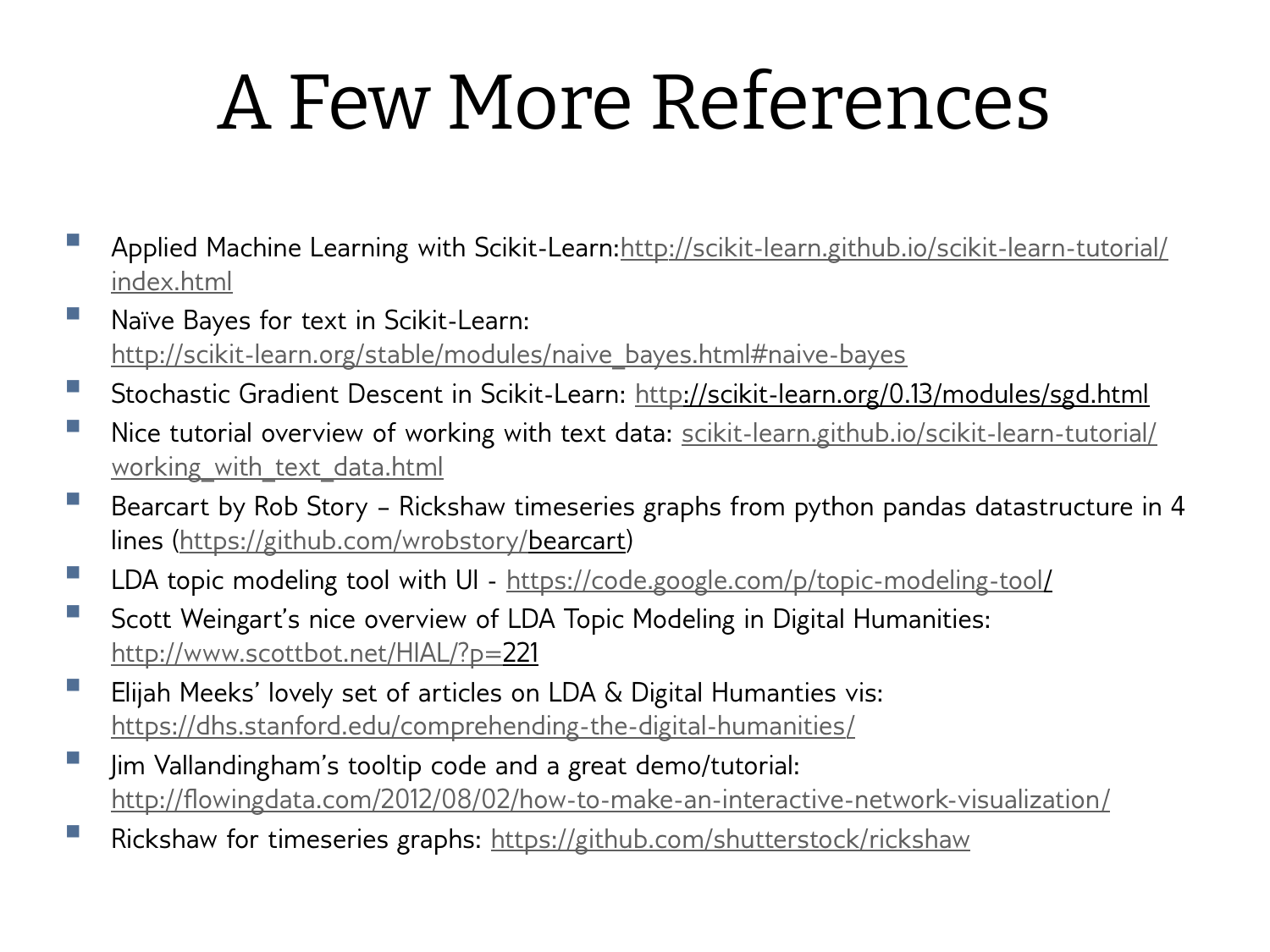

# A Few More References
Applied Machine Learning with Scikit-Learn:http://scikit-learn.github.io/scikit-learn-tutorial/index.html
Naïve Bayes for text in Scikit-Learn: http://scikit-learn.org/stable/modules/naive_bayes.html#naive-bayes
Stochastic Gradient Descent in Scikit-Learn: http://scikit-learn.org/0.13/modules/sgd.html
Nice tutorial overview of working with text data: scikit-learn.github.io/scikit-learn-tutorial/working_with_text_data.html
Bearcart by Rob Story – Rickshaw timeseries graphs from python pandas datastructure in 4 lines (https://github.com/wrobstory/bearcart)
LDA topic modeling tool with UI - https://code.google.com/p/topic-modeling-tool/
Scott Weingart’s nice overview of LDA Topic Modeling in Digital Humanities: http://www.scottbot.net/HIAL/?p=221
Elijah Meeks’ lovely set of articles on LDA & Digital Humanties vis: https://dhs.stanford.edu/comprehending-the-digital-humanities/
Jim Vallandingham’s tooltip code and a great demo/tutorial: http://flowingdata.com/2012/08/02/how-to-make-an-interactive-network-visualization/
Rickshaw for timeseries graphs: https://github.com/shutterstock/rickshaw